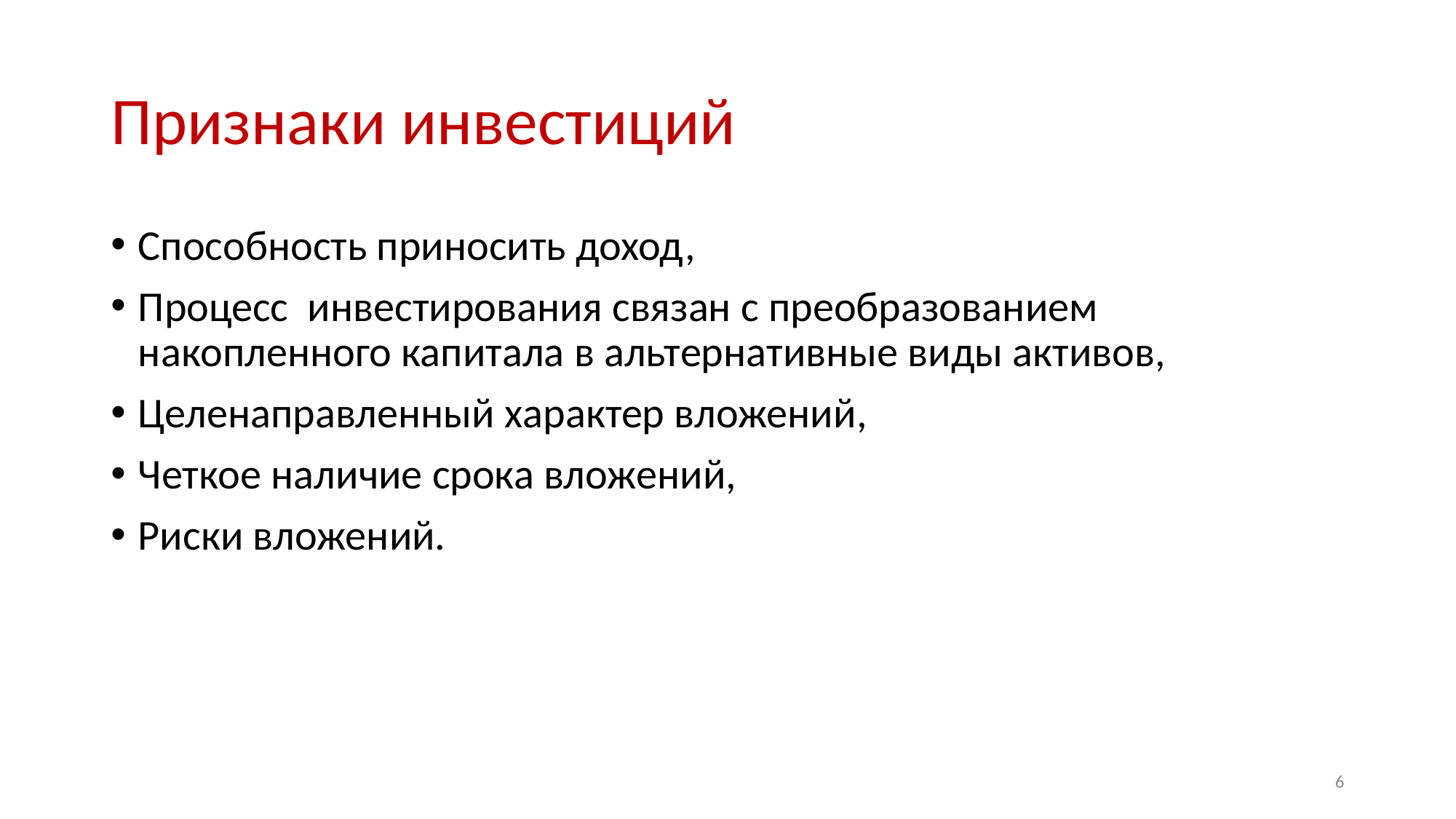

# Признаки инвестиций
Способность приносить доход,
Процесс  инвестирования связан с преобразованием накопленного капитала в альтернативные виды активов,
Целенаправленный характер вложений,
Четкое наличие срока вложений,
Риски вложений.
6